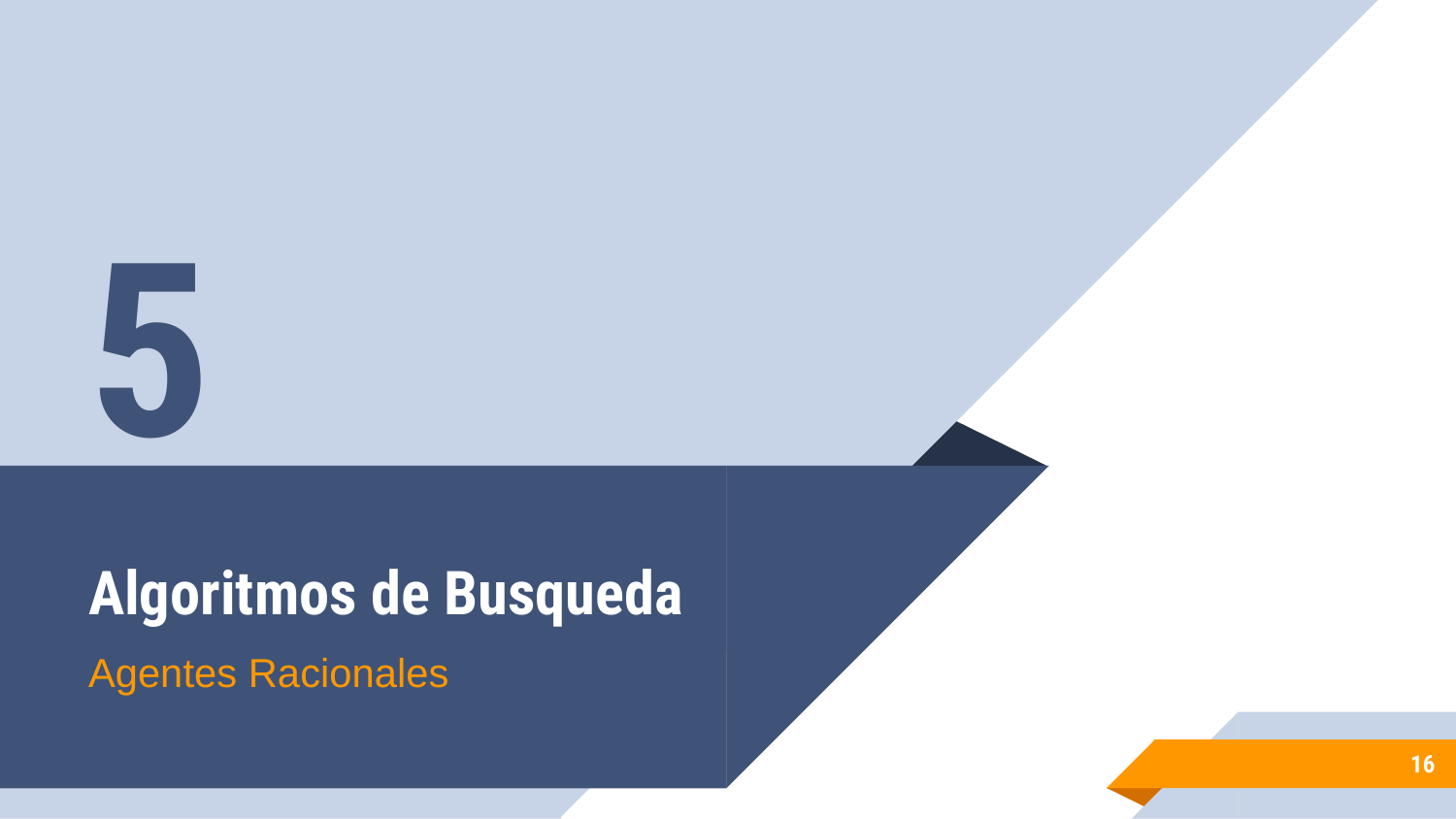

5
# Algoritmos de Busqueda
Agentes Racionales
16